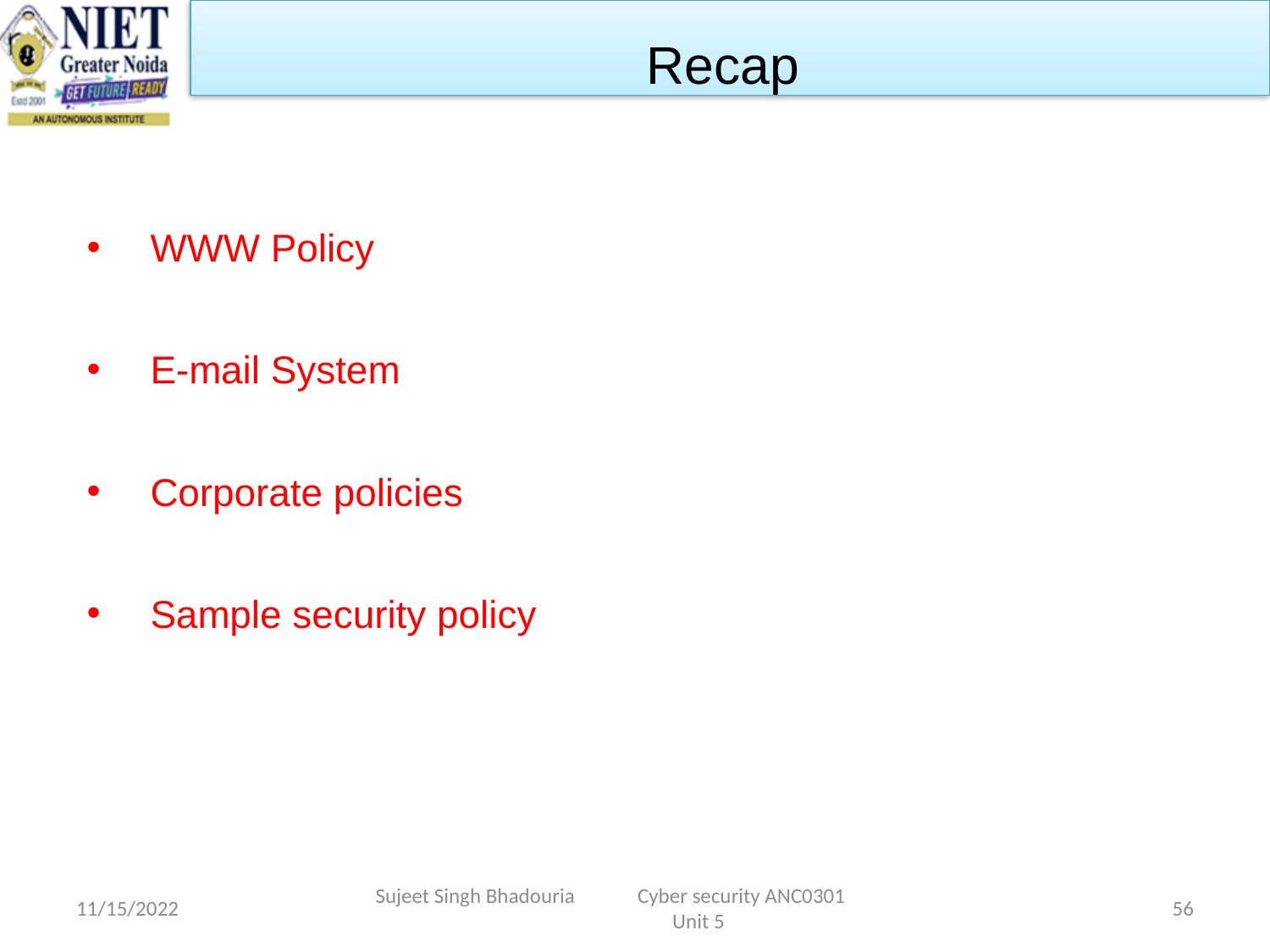

Recap

WWW Policy
E-mail System
Corporate policies
Sample security policy

11/15/2022
Sujeet Singh Bhadouria             Cyber security ANC0301                                     Unit 5
56